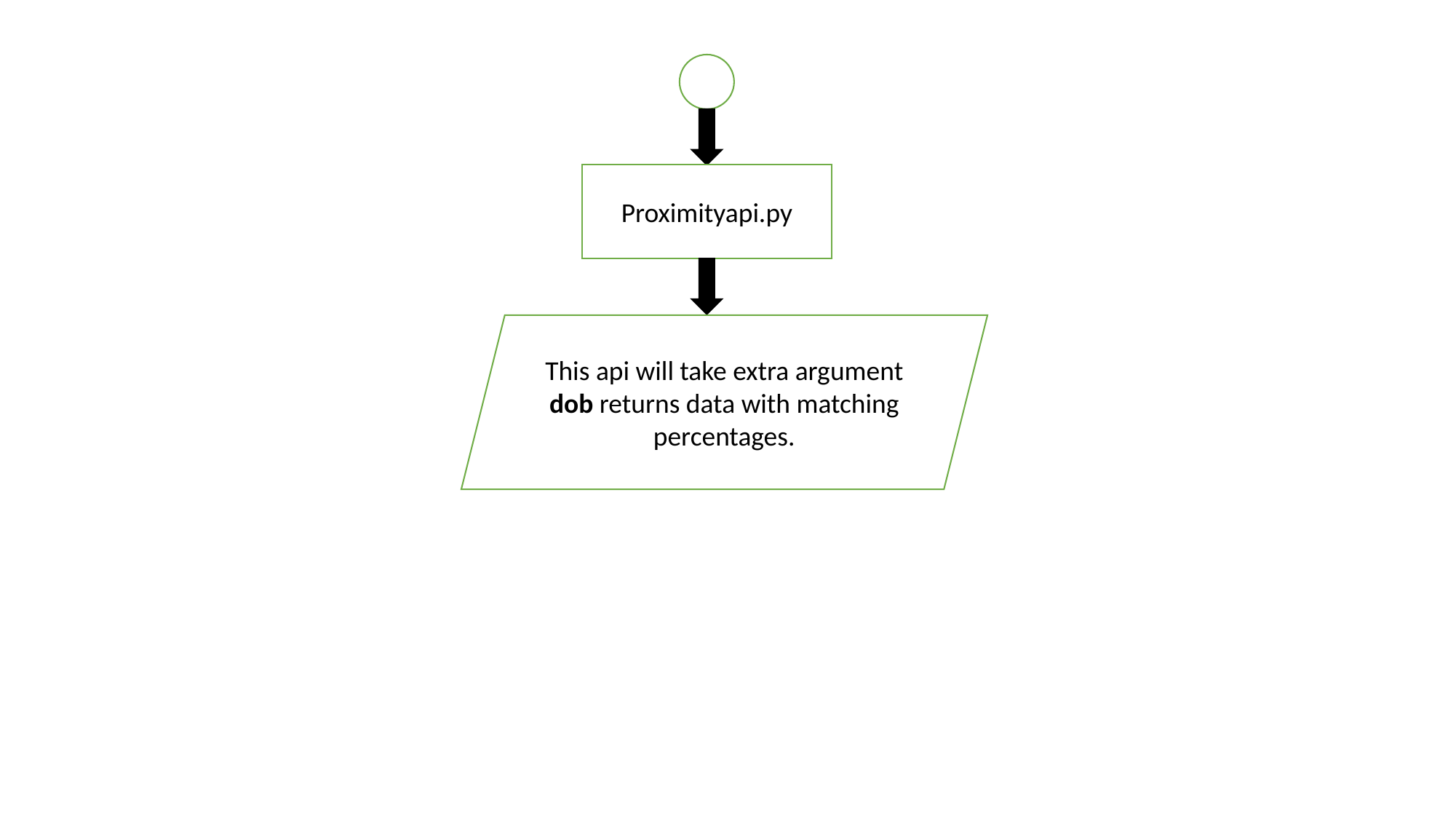

Proximityapi.py

This api will take extra argument dob returns data with matching percentages.